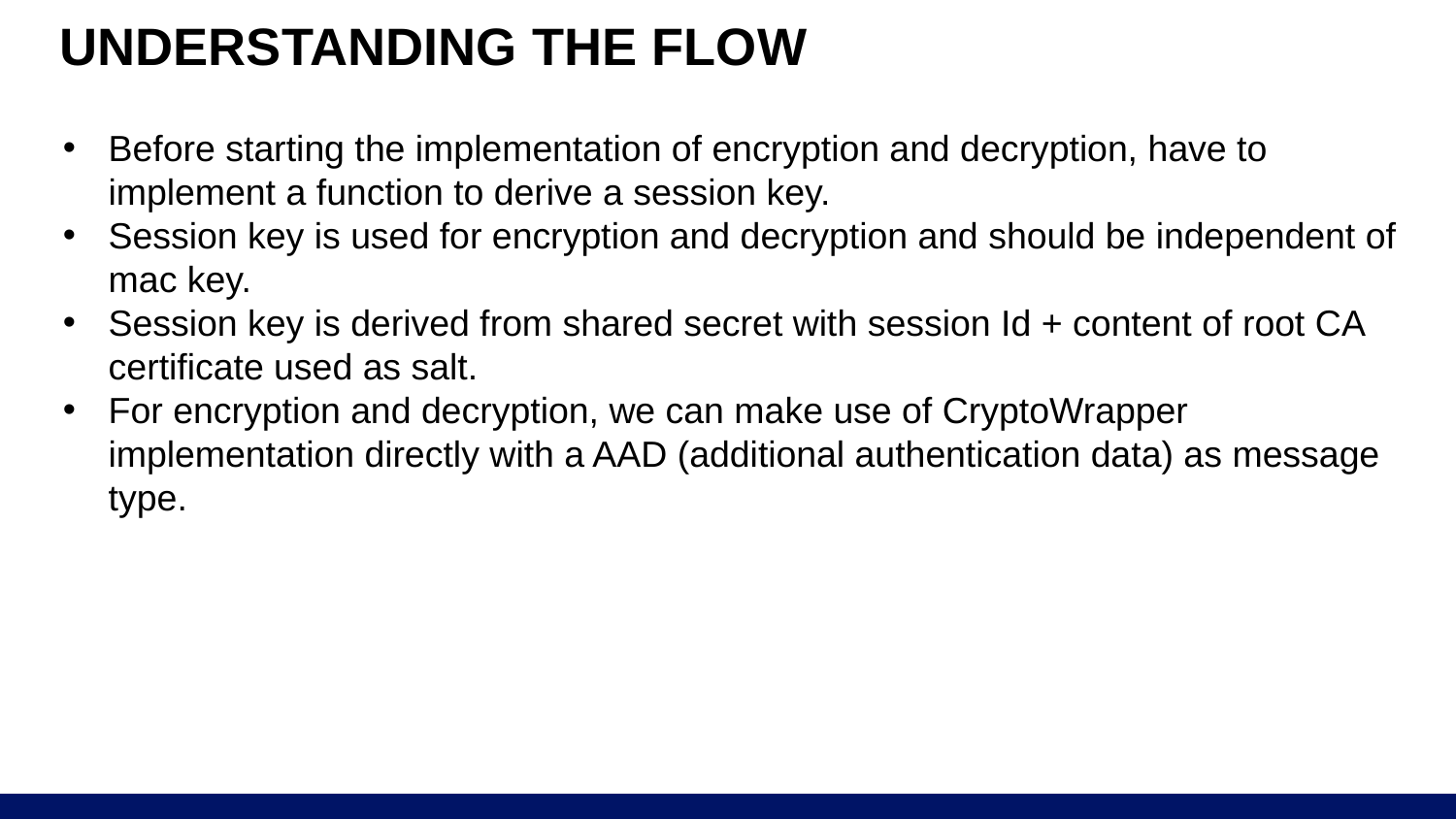

# UNDERSTANDING THE FLOW
Before starting the implementation of encryption and decryption, have to implement a function to derive a session key.
Session key is used for encryption and decryption and should be independent of mac key.
Session key is derived from shared secret with session Id + content of root CA certificate used as salt.
For encryption and decryption, we can make use of CryptoWrapper implementation directly with a AAD (additional authentication data) as message type.